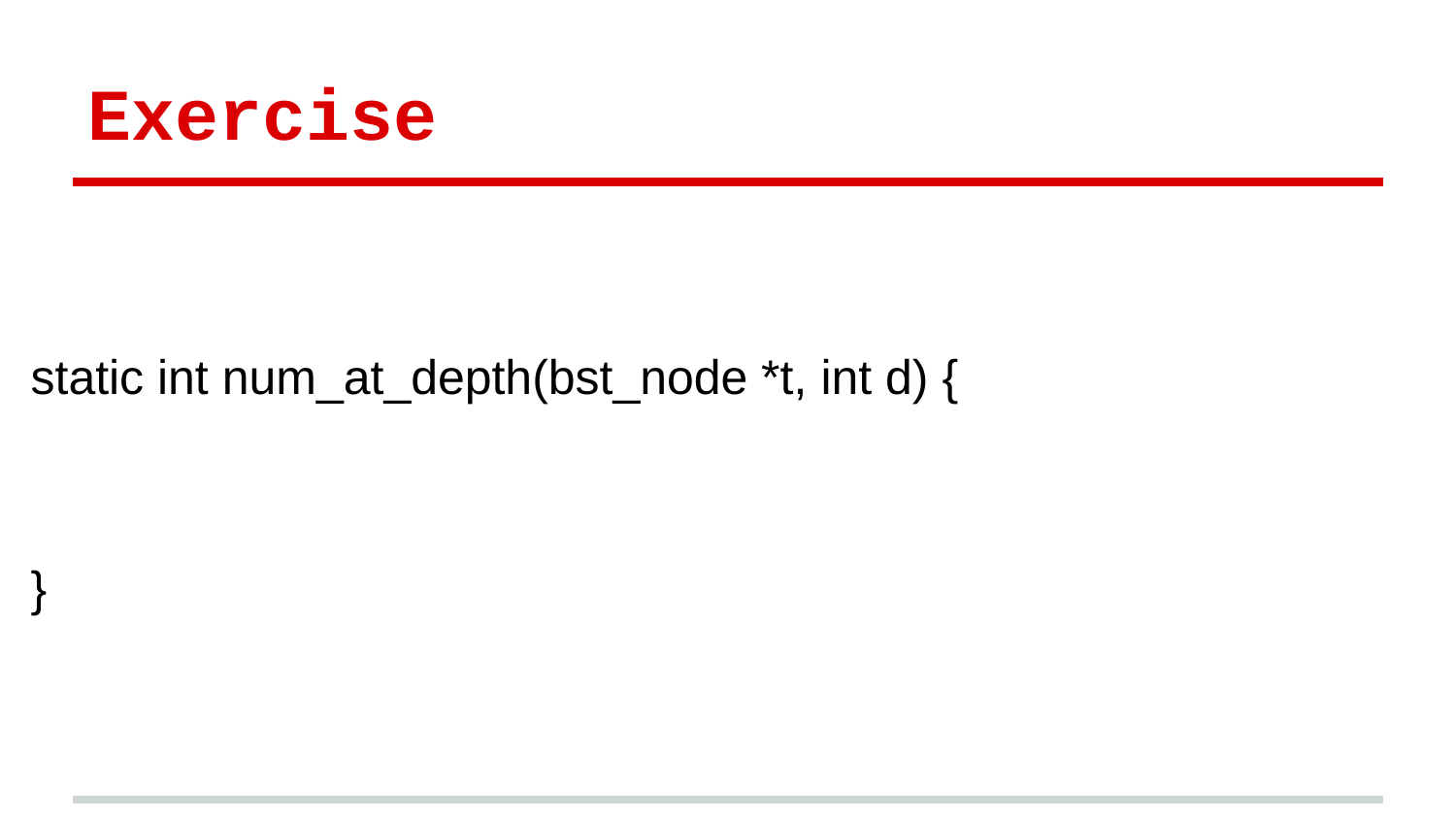

# Exercise

static int num_at_depth(bst_node *t, int d) {

}